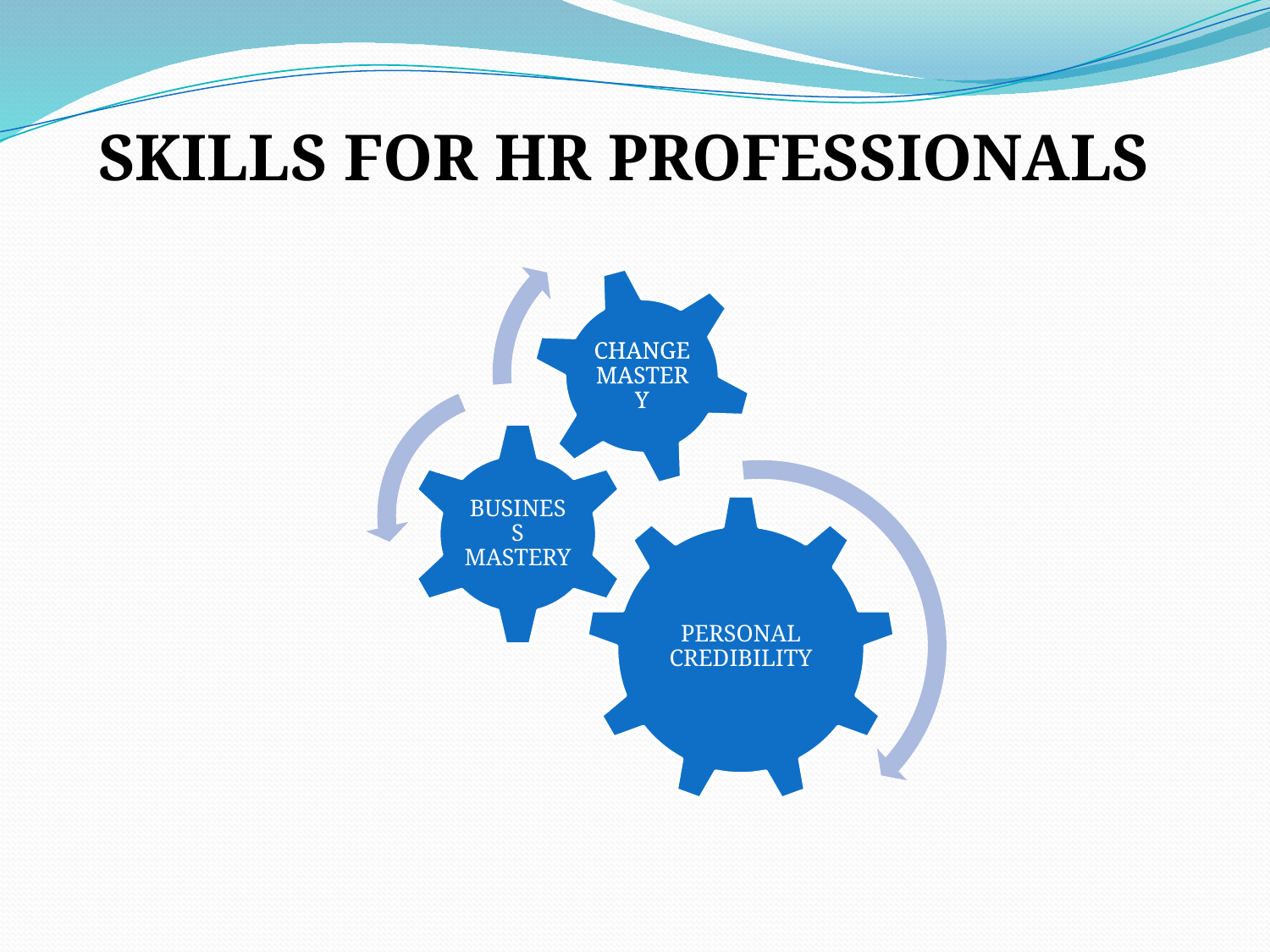

SKILLS FOR HR PROFESSIONALS

PERSONAL CREDIBILITY
BUSINESS MASTERY
CHANGE MASTERY